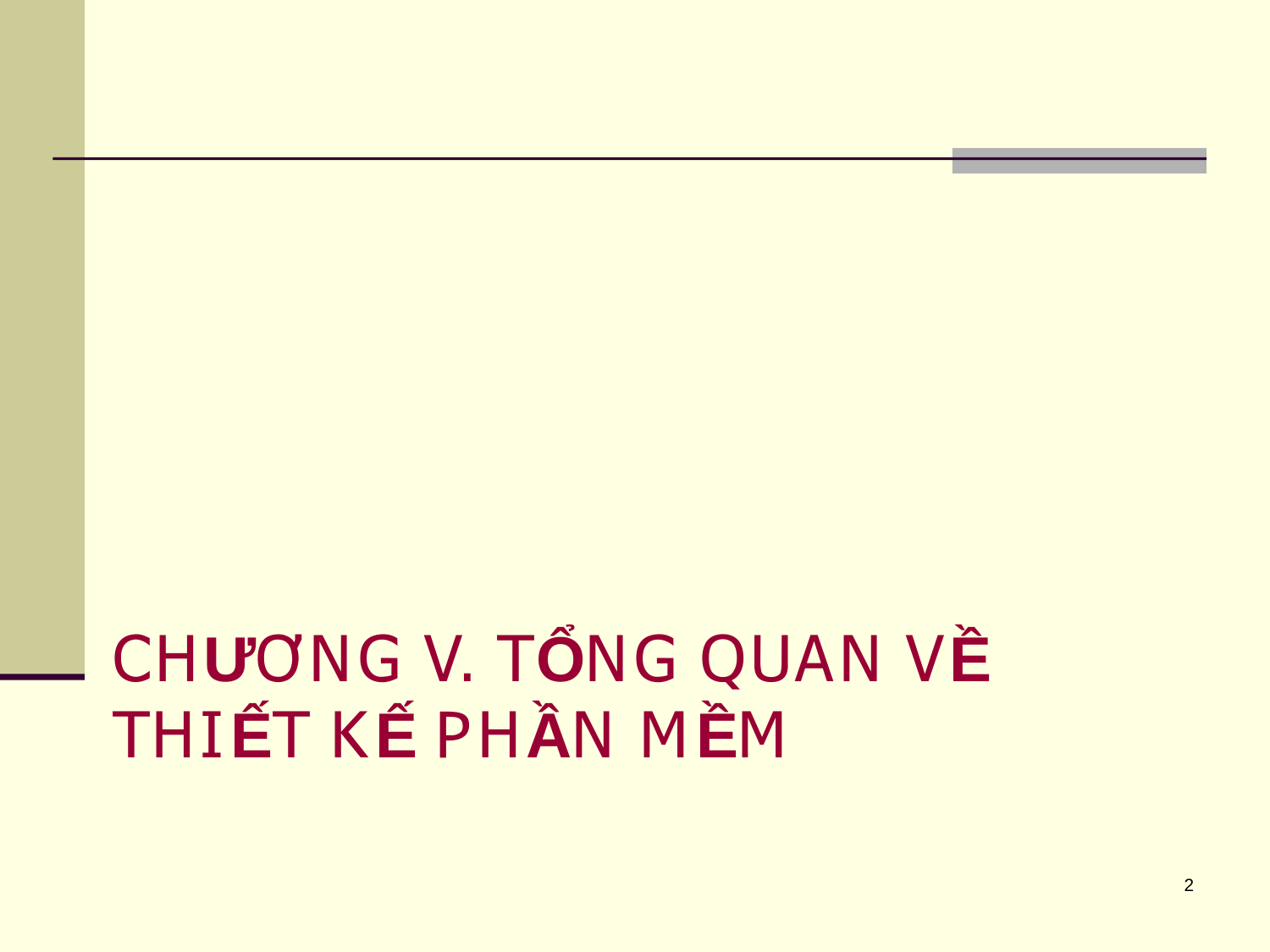

# Chương v. Tổng quan về thiết kế phần mềm
2